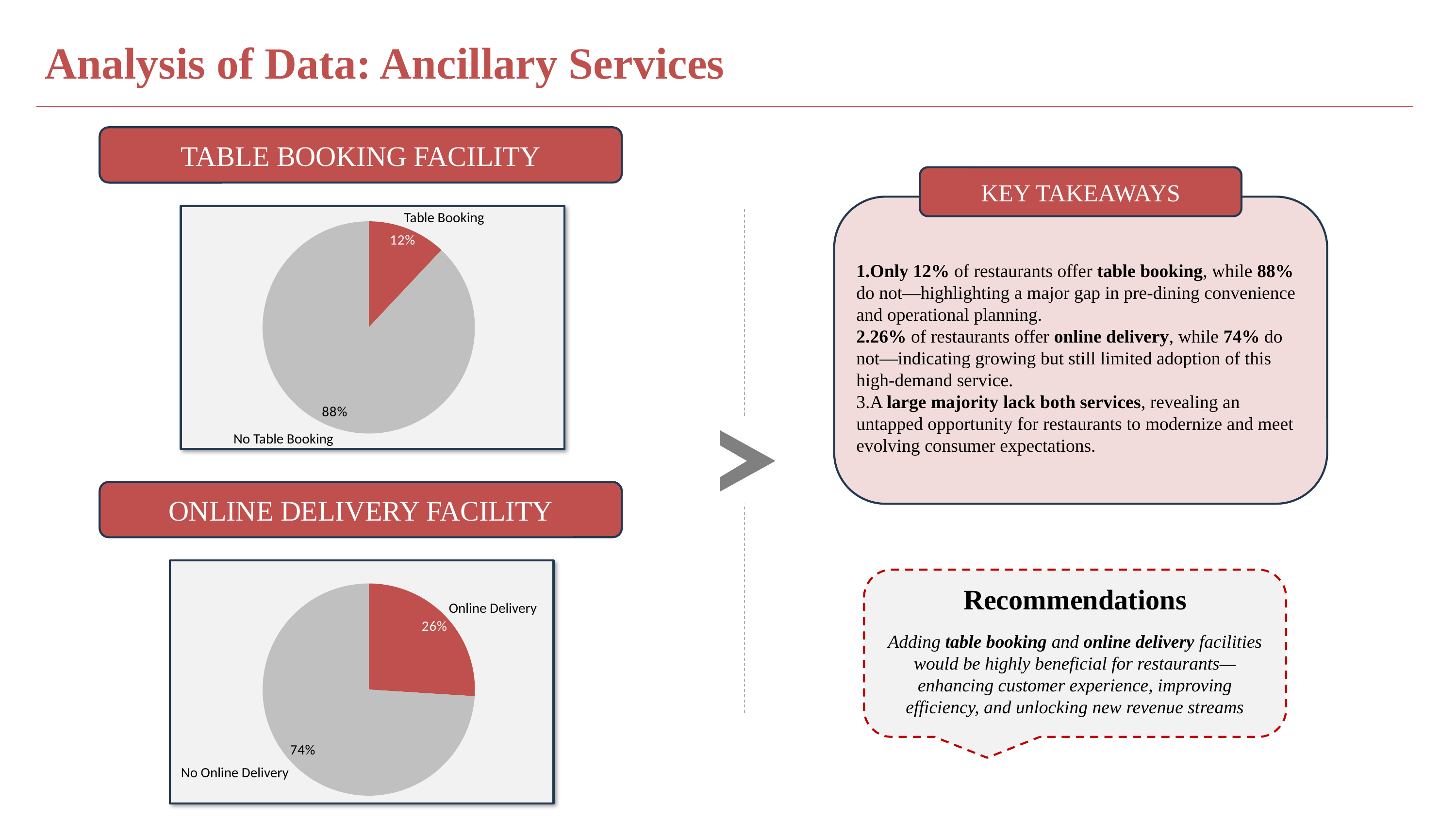

Analysis of Data: Ancillary Services
TABLE BOOKING FACILITY
KEY TAKEAWAYS

### Chart

| Category |  |
|---|---|

Only 12% of restaurants offer table booking, while 88% do not—highlighting a major gap in pre-dining convenience and operational planning.
26% of restaurants offer online delivery, while 74% do not—indicating growing but still limited adoption of this high-demand service.
A large majority lack both services, revealing an untapped opportunity for restaurants to modernize and meet evolving consumer expectations.

Table Booking

No Table Booking
ONLINE DELIVERY FACILITY

### Chart

| Category |  |
|---|---|
Recommendations

Adding table booking and online delivery facilities would be highly beneficial for restaurants—enhancing customer experience, improving efficiency, and unlocking new revenue streams
Online Delivery
No Online Delivery